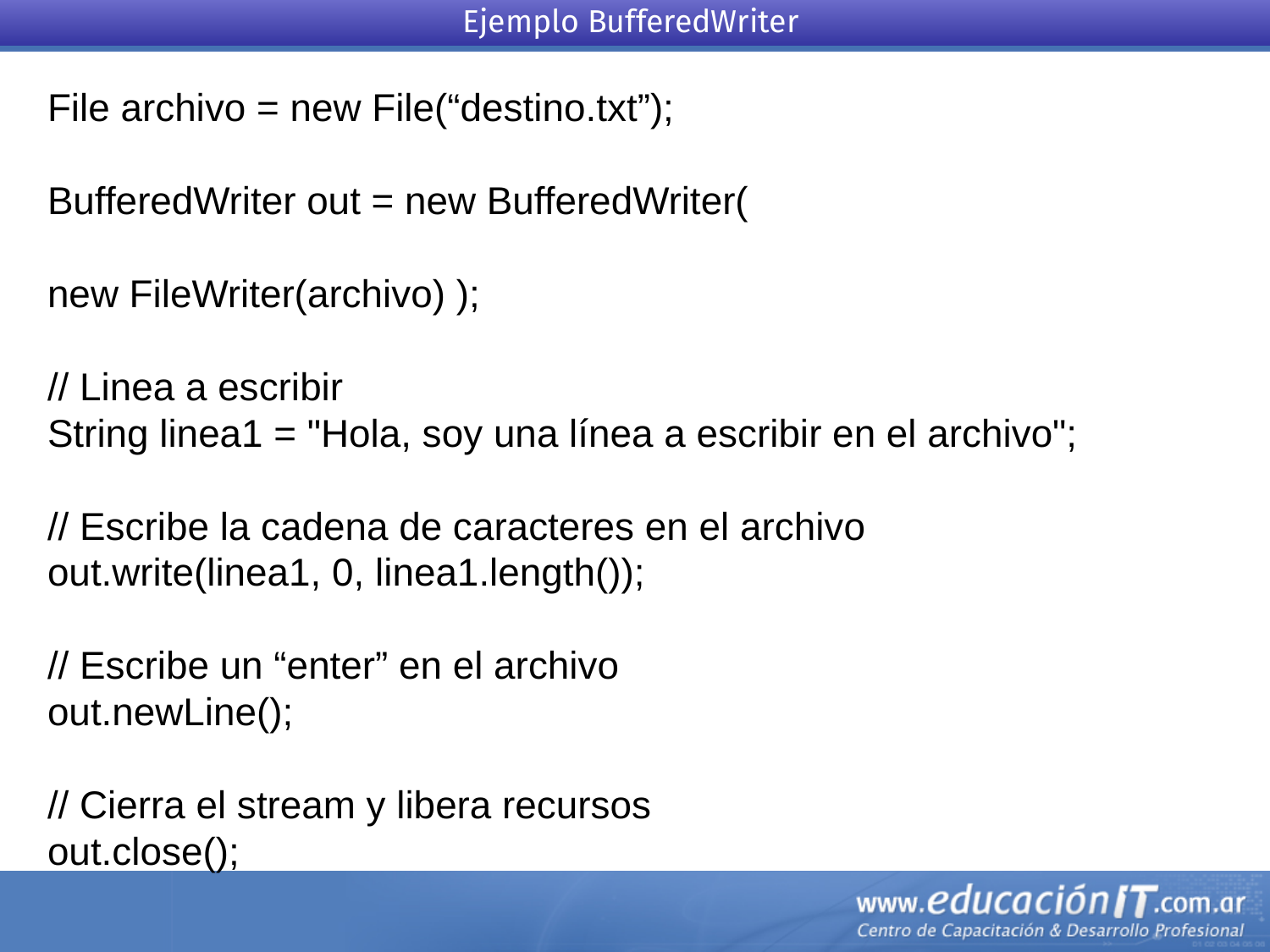

Ejemplo BufferedWriter
File archivo = new File(“destino.txt”);

BufferedWriter out = new BufferedWriter(

new FileWriter(archivo) );

// Linea a escribir
String linea1 = "Hola, soy una línea a escribir en el archivo";

// Escribe la cadena de caracteres en el archivo
out.write(linea1, 0, linea1.length());

// Escribe un “enter” en el archivo
out.newLine();

// Cierra el stream y libera recursos
out.close();